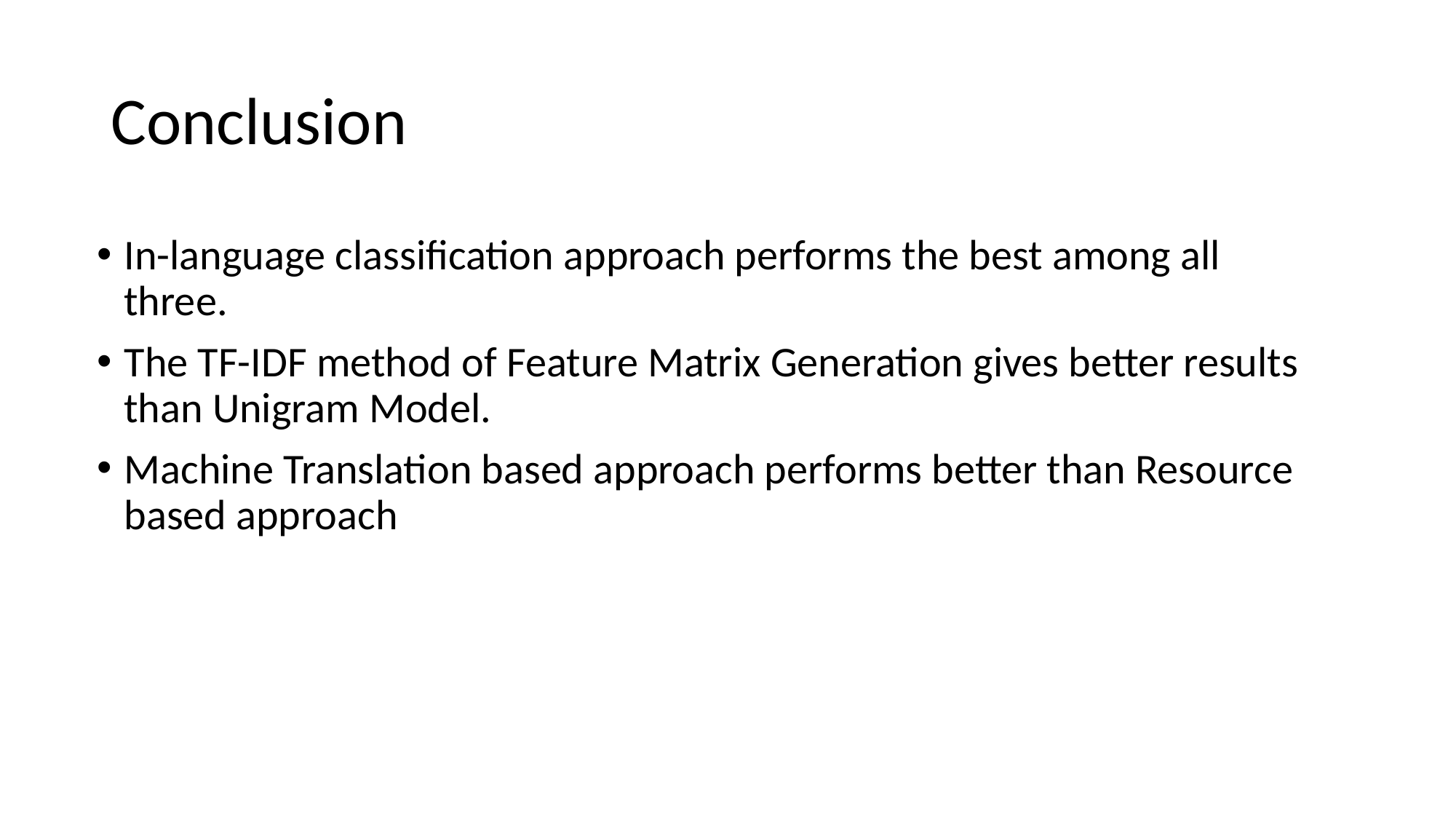

# Conclusion
In-language classification approach performs the best among all three.
The TF-IDF method of Feature Matrix Generation gives better results than Unigram Model.
Machine Translation based approach performs better than Resource based approach